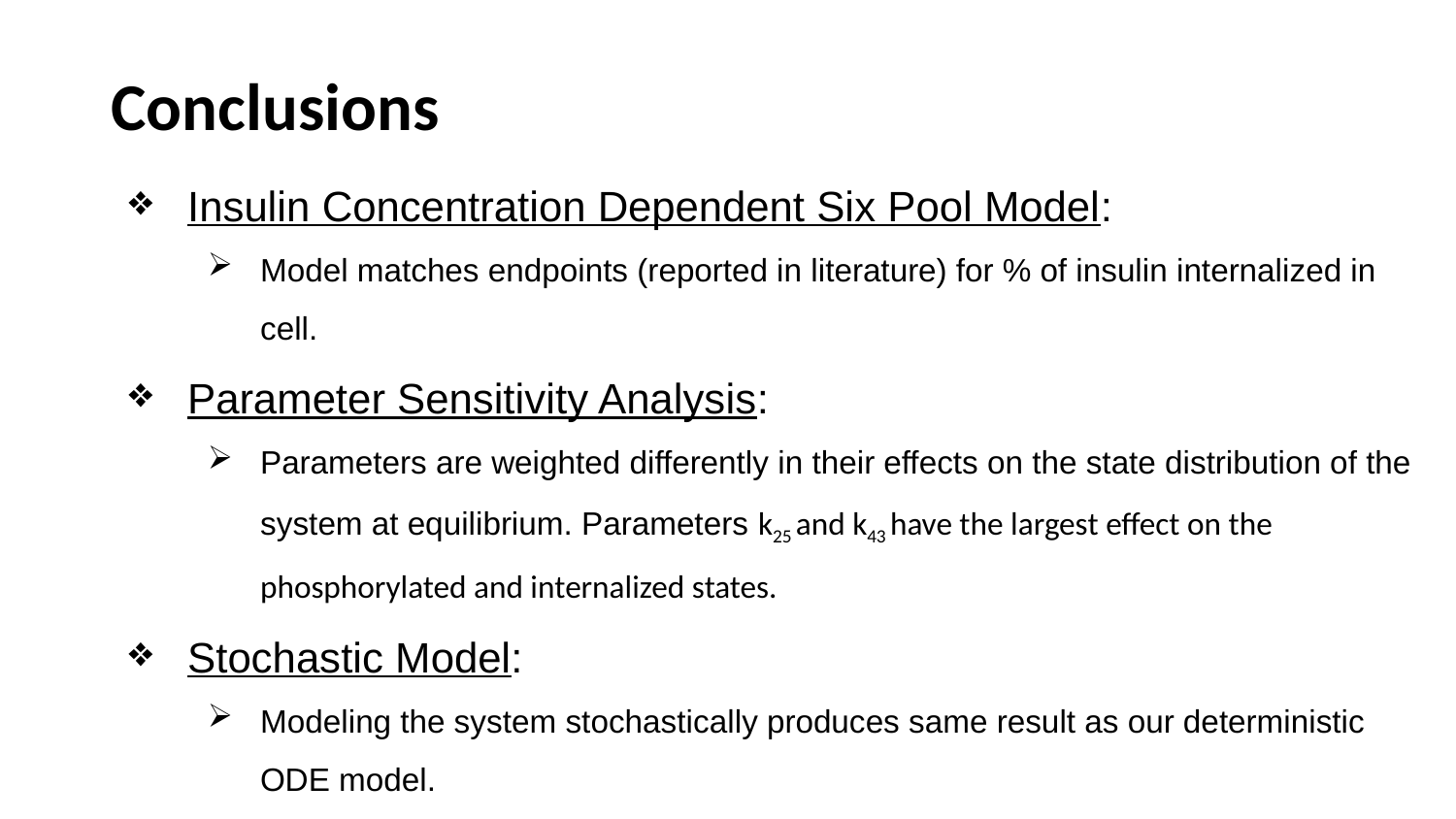

# Conclusions
Insulin Concentration Dependent Six Pool Model:
Model matches endpoints (reported in literature) for % of insulin internalized in cell.
Parameter Sensitivity Analysis:
Parameters are weighted differently in their effects on the state distribution of the system at equilibrium. Parameters k25 and k43 have the largest effect on the phosphorylated and internalized states.
Stochastic Model:
Modeling the system stochastically produces same result as our deterministic ODE model.